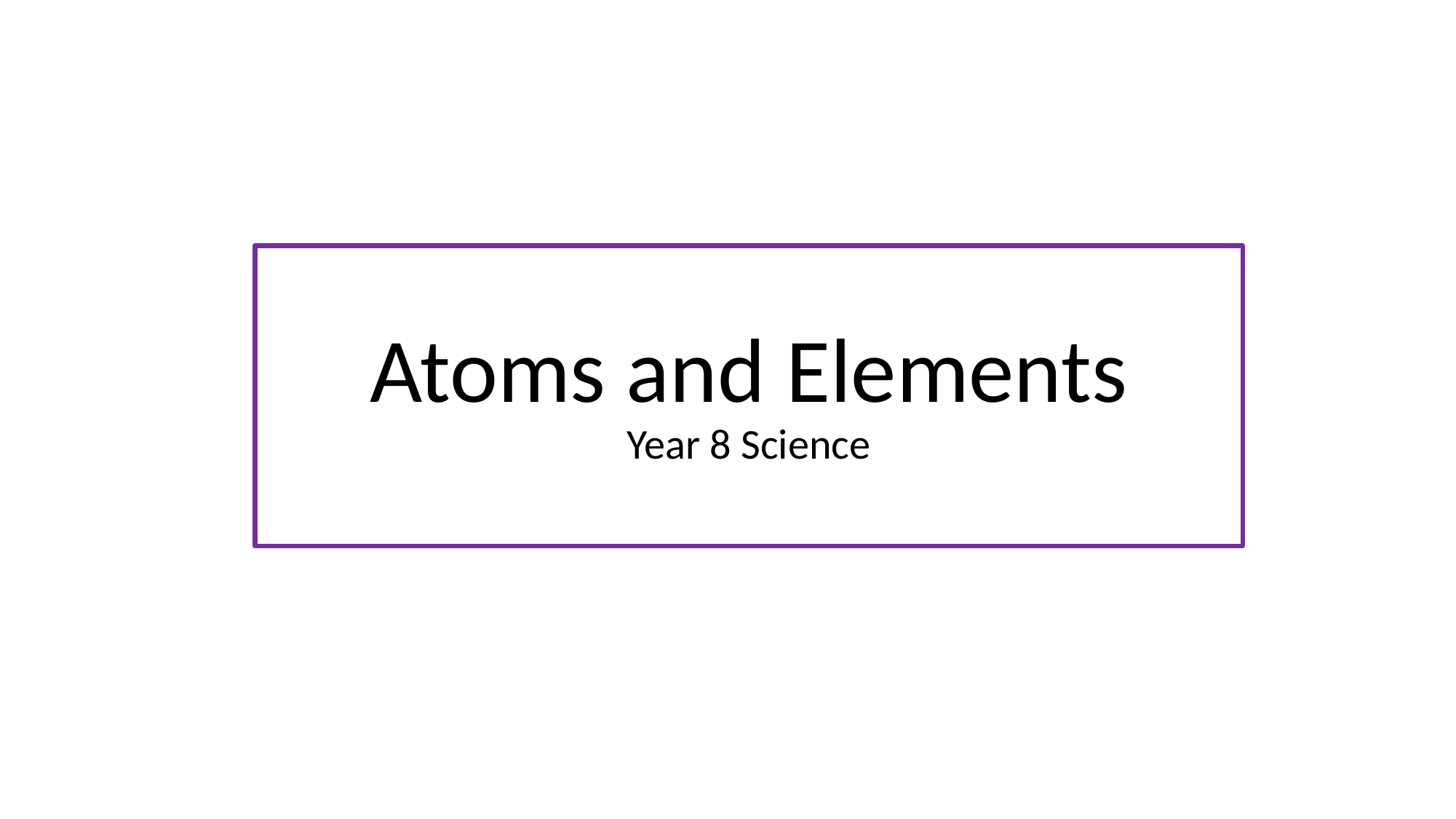

# Atoms and Elements Year 8 Science